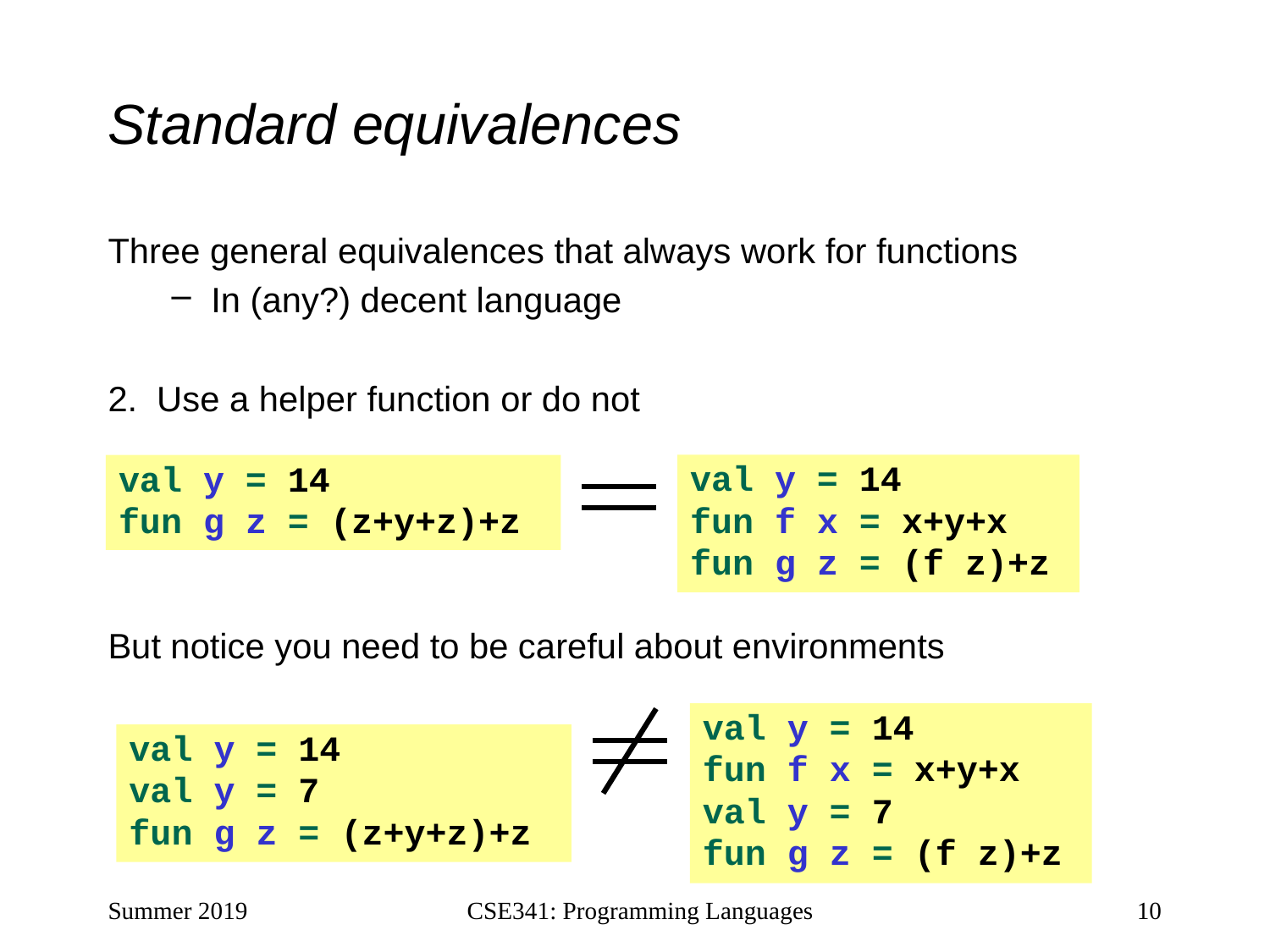

# Standard equivalences
Three general equivalences that always work for functions
In (any?) decent language

2.  Use a helper function or do not

But notice you need to be careful about environments

val y = 14
fun g z = (z+y+z)+z
val y = 14
fun f x = x+y+x
fun g z = (f z)+z

val y = 14
fun f x = x+y+x
val y = 7
fun g z = (f z)+z

val y = 14
val y = 7
fun g z = (z+y+z)+z
Summer 2019
CSE341: Programming Languages
10